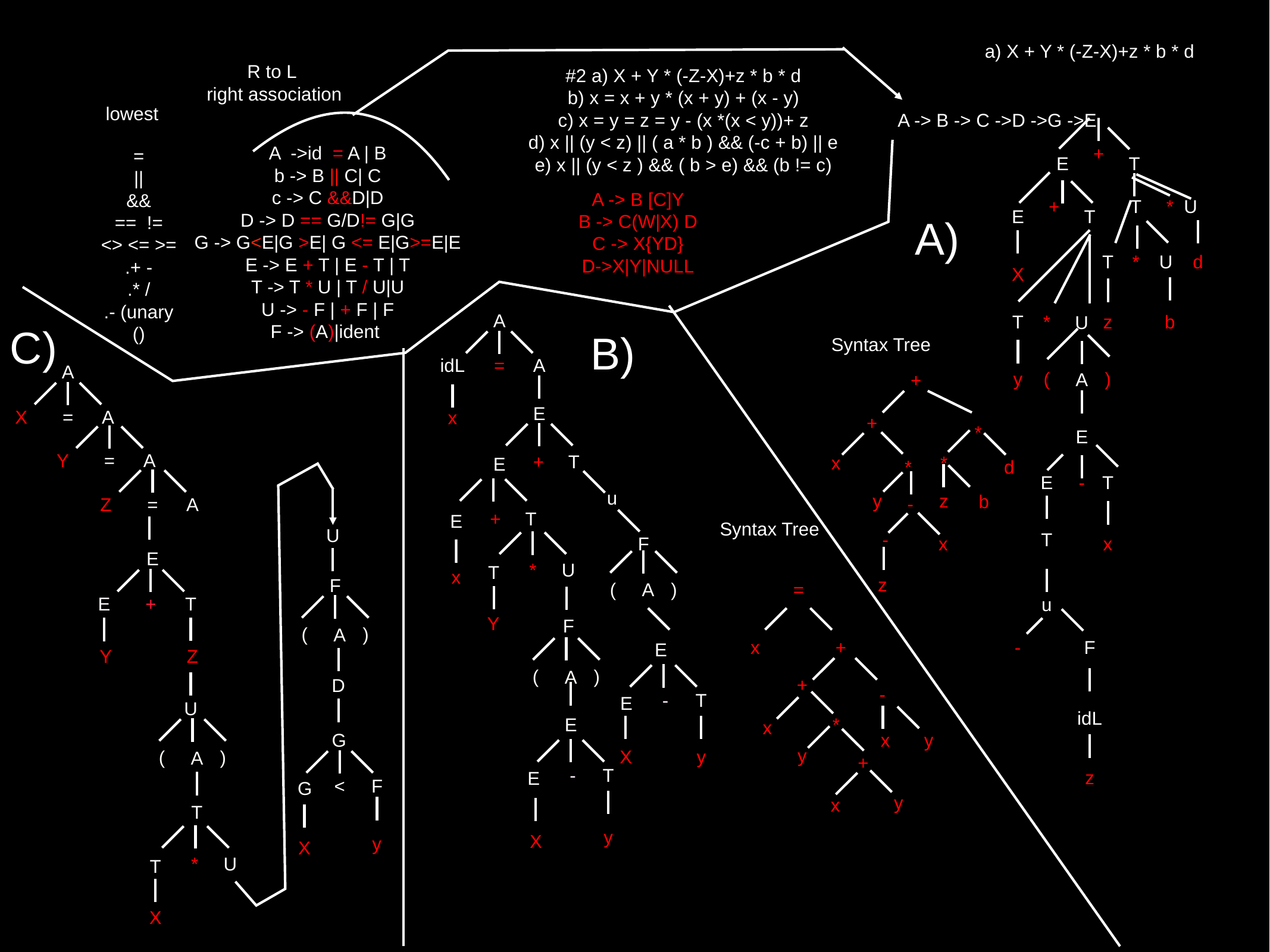

a) X + Y * (-Z-X)+z * b * d

R to L
right association
#2 a) X + Y * (-Z-X)+z * b * d
b) x = x + y * (x + y) + (x - y)
c) x = y = z = y - (x *(x < y))+ z
d) x || (y < z) || ( a * b ) && (-c + b) || e
e) x || (y < z ) && ( b > e) && (b != c)
A -> B -> C ->D ->G ->E
lowest

=
||
&&
==  !=
<> <= >=
.+ -
.* /
.- (unary
()
A  ->id  = A | B
b -> B || C| C
c -> C &&D|D
D -> D == G/D!= G|G
G -> G<E|G >E| G <= E|G>=E|E
E -> E + T | E - T | T
T -> T * U | T / U|U
U -> - F | + F | F
F -> (A)|ident
+

E
T

A -> B [C]Y
B -> C(W|X) D
C -> X{YD}
D->X|Y|NULL
+
T
*
U
E
T

A)

T
*
U
d
X

A
T
*
z
b

U
C)
B)
Syntax Tree

idL
=
A
A
y
(
)
A
+

E
X
=
A
x
+
*
E

Y
=
A
+
T

x
*
E
d
*

E
-
T

u
y
z
b
-

Z
=
A

+
T
E

Syntax Tree

U
-
T
F
x
x

E

*
U
T
x
z

F

(
)
A
=

E
+
T
u

Y

F

(
)

A

x
+
-
F
E

Y
Z

(
)
A

+

D

-

-
T
E

U

idL

E
*
x

G
x
y

y

X
y
(
)
A
+

-
T
z
E
<
F

G

y
x

T

y
X

y
X
*
U
T

X